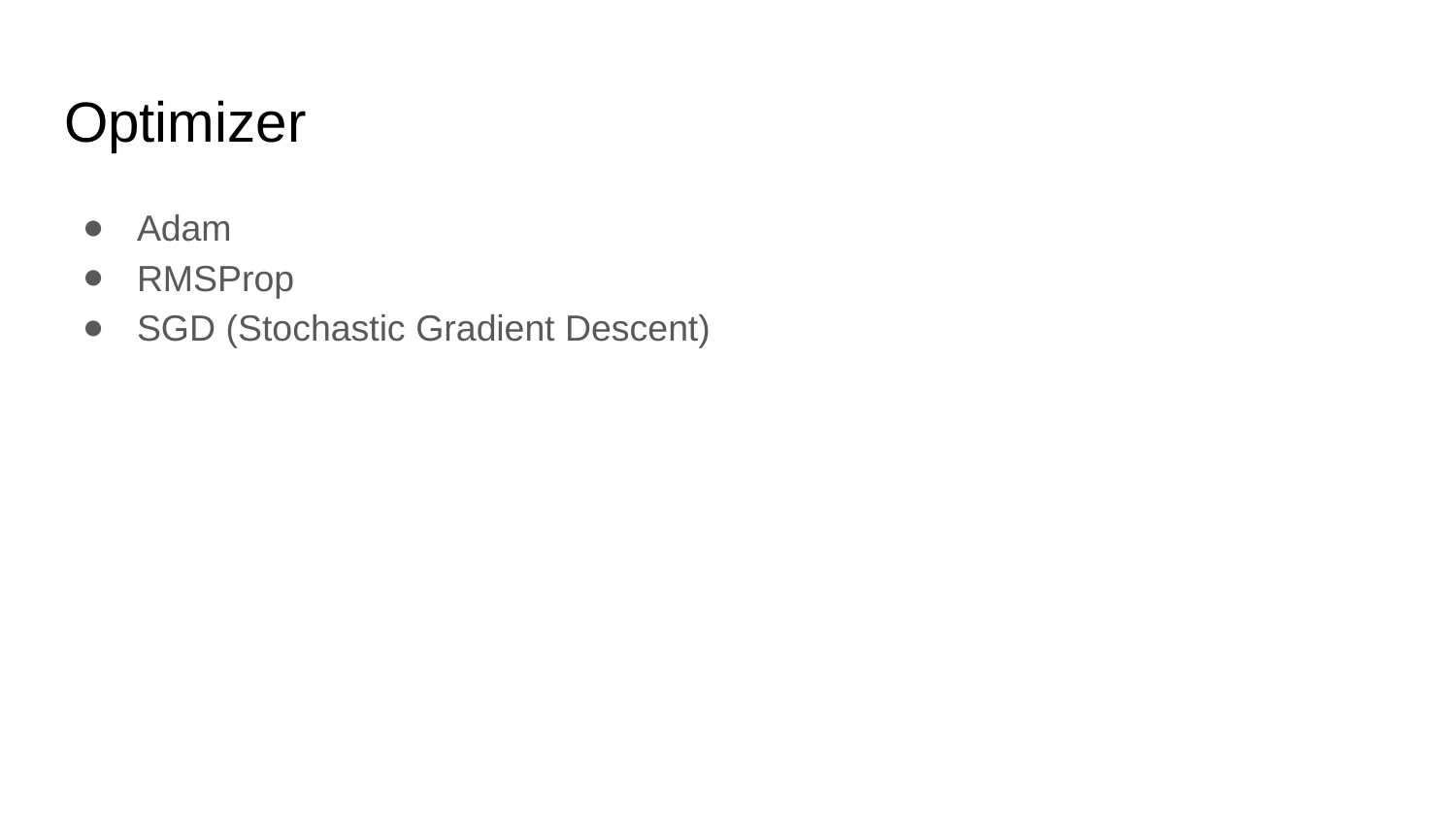

# Optimizer
Adam
RMSProp
SGD (Stochastic Gradient Descent)